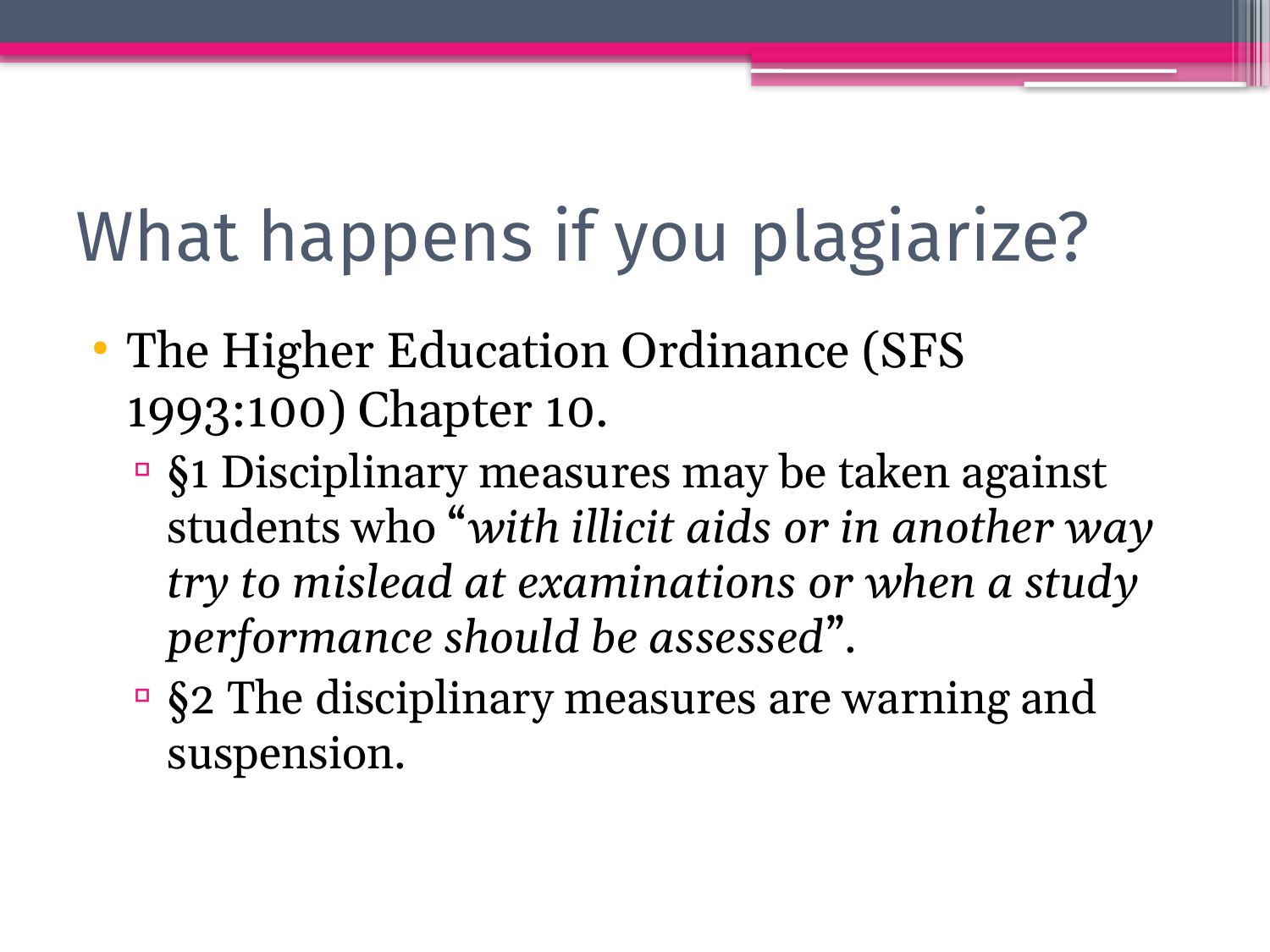

# What happens if you plagiarize?
The Higher Education Ordinance (SFS 1993:100) Chapter 10.
§1 Disciplinary measures may be taken against students who “with illicit aids or in another way try to mislead at examinations or when a study performance should be assessed”.
§2 The disciplinary measures are warning and suspension.